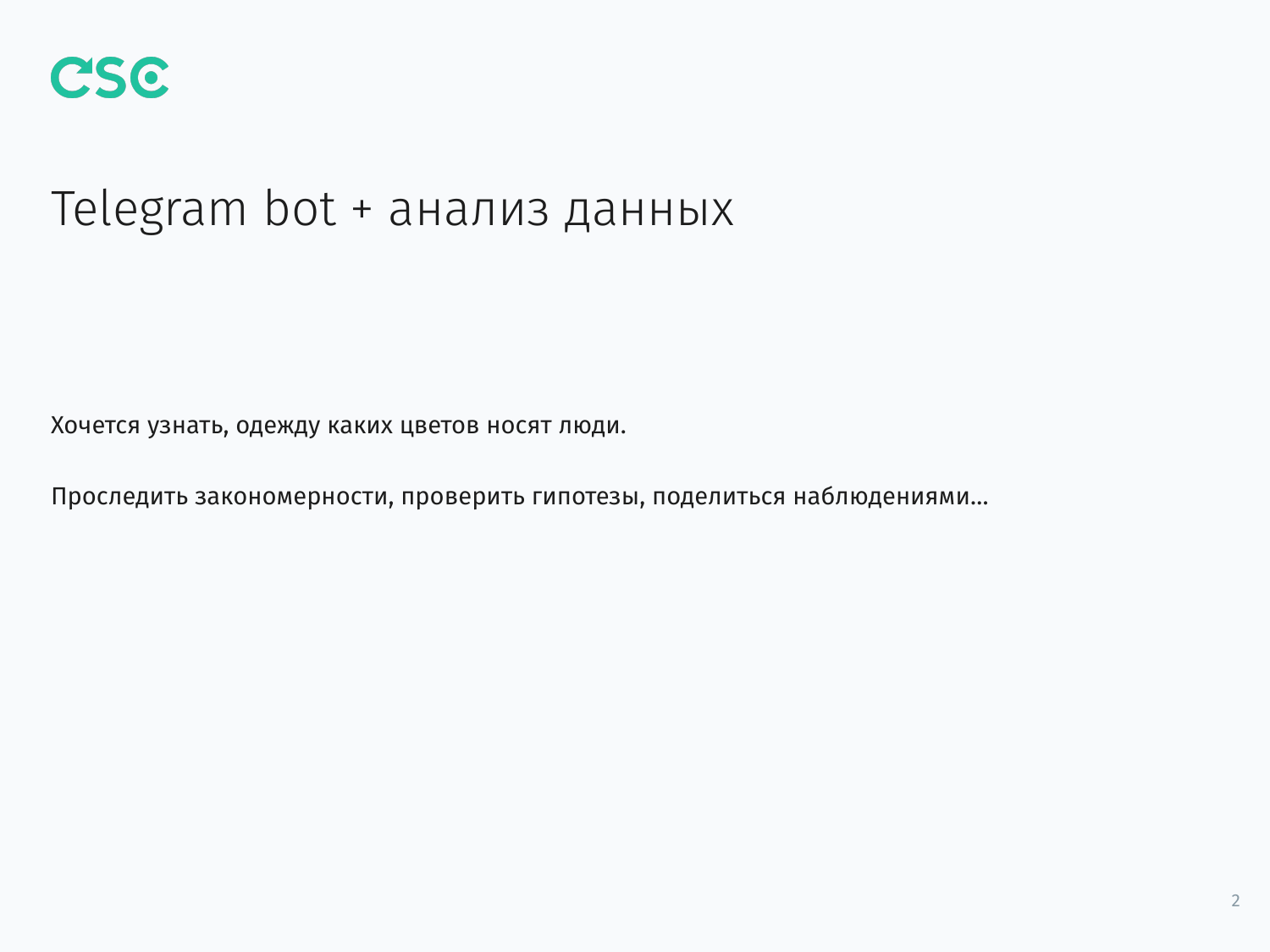

# Telegram bot + анализ данных
Хочется узнать, одежду каких цветов носят люди.
Проследить закономерности, проверить гипотезы, поделиться наблюдениями…
2